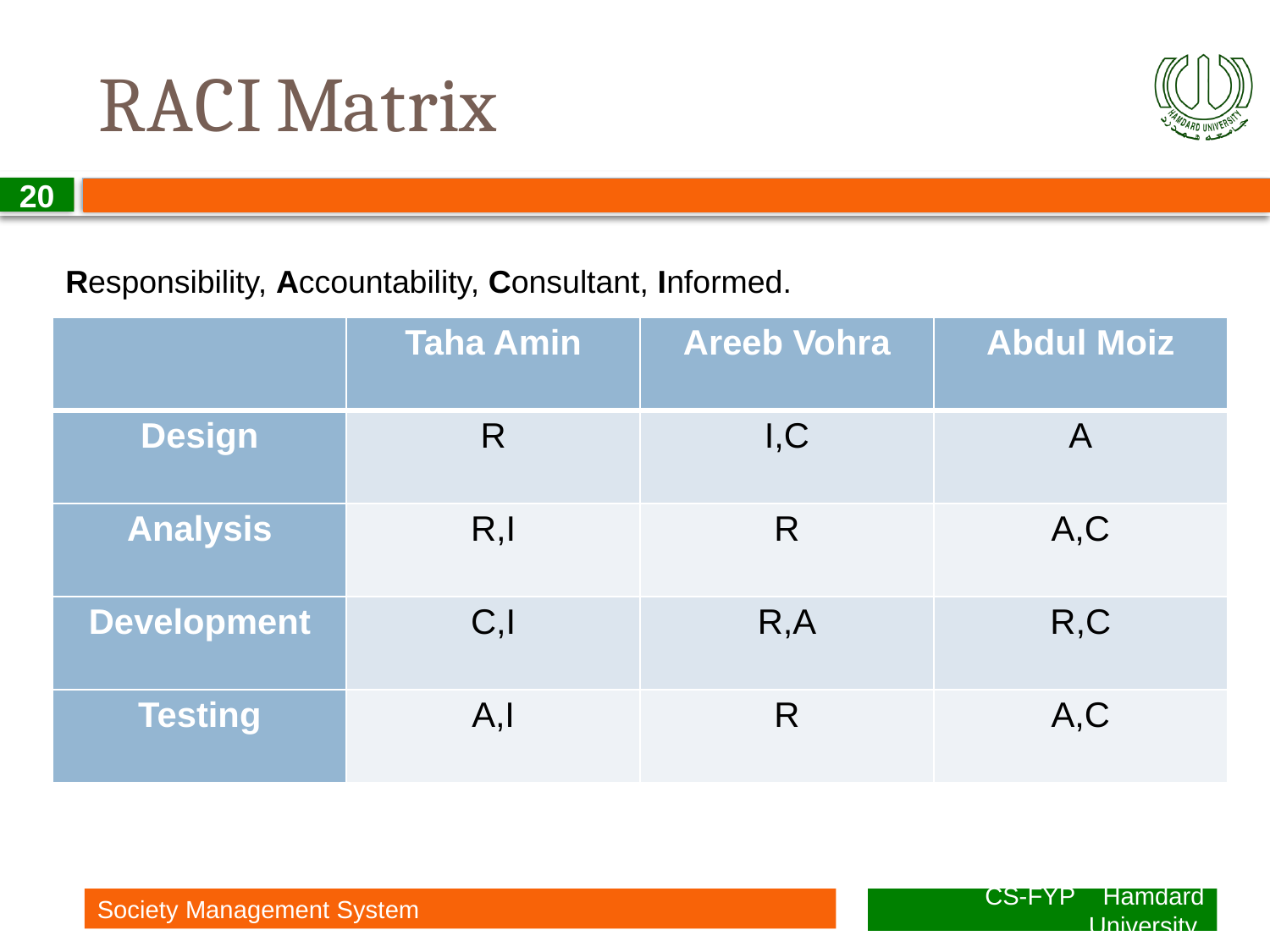

# RACI Matrix
20
Responsibility, Accountability, Consultant, Informed.
|  | Taha Amin | Areeb Vohra | Abdul Moiz |
| --- | --- | --- | --- |
| Design | R | I,C | A |
| Analysis | R,I | R | A,C |
| Development | C,I | R,A | R,C |
| Testing | A,I | R | A,C |
Society Management System
CS-FYP    Hamdard University